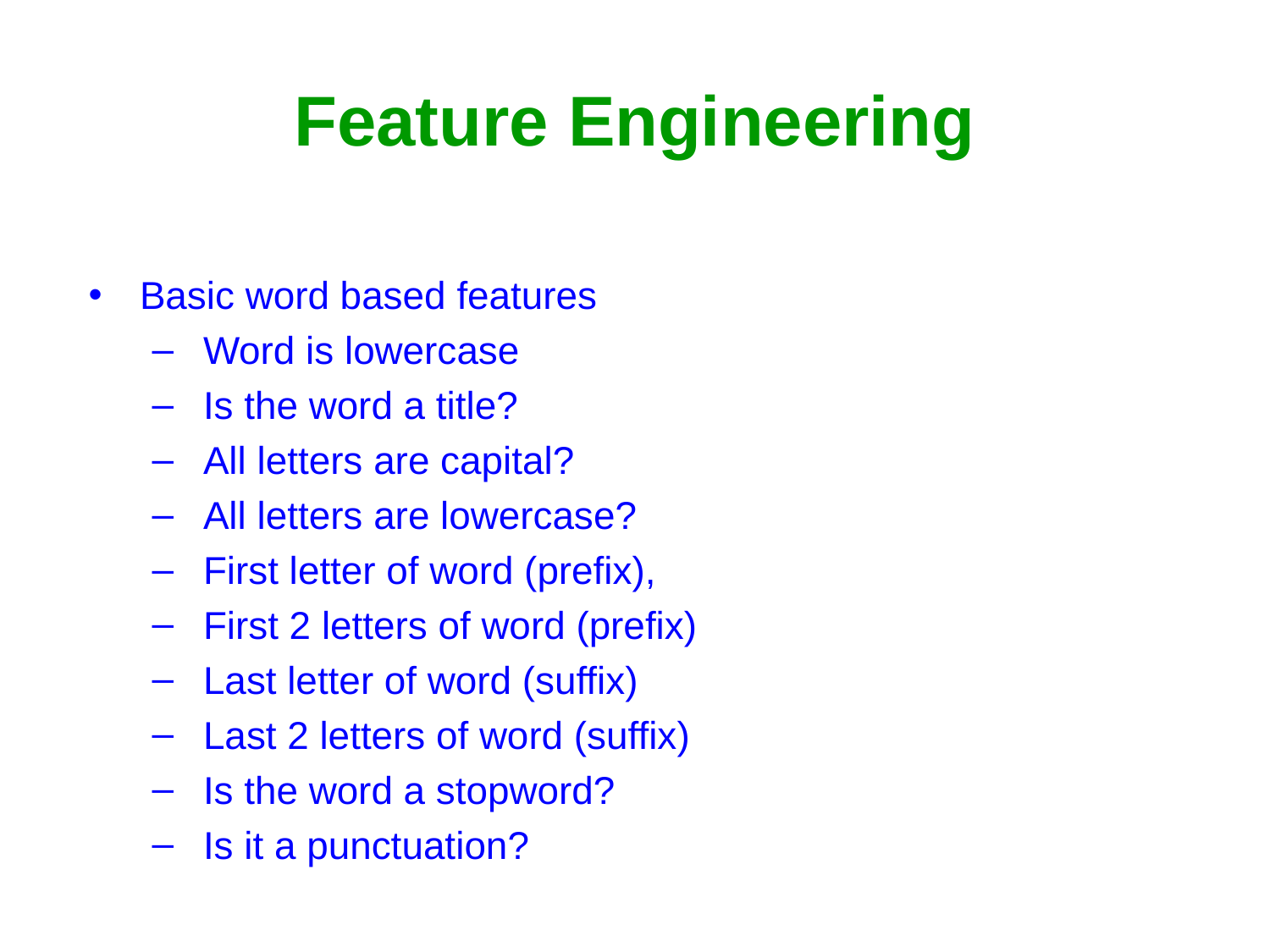

# Feature Engineering

Basic word based features
Word is lowercase
Is the word a title?
All letters are capital?
All letters are lowercase?
First letter of word (prefix),
First 2 letters of word (prefix)
Last letter of word (suffix)
Last 2 letters of word (suffix)
Is the word a stopword?
Is it a punctuation?